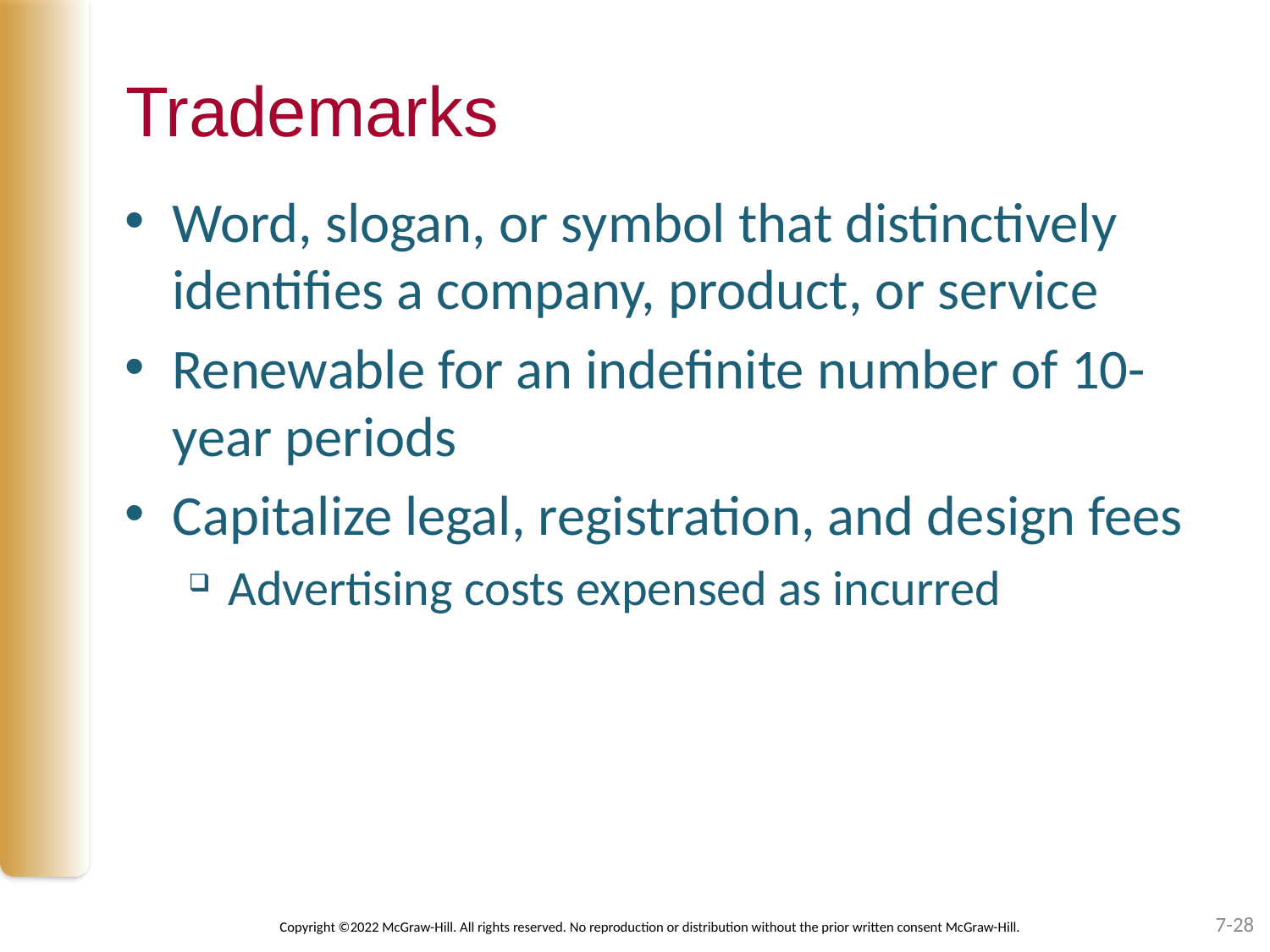

# Trademarks
Word, slogan, or symbol that distinctively identifies a company, product, or service
Renewable for an indefinite number of 10-year periods
Capitalize legal, registration, and design fees
Advertising costs expensed as incurred
7-28
Copyright ©2022 McGraw-Hill. All rights reserved. No reproduction or distribution without the prior written consent McGraw-Hill.